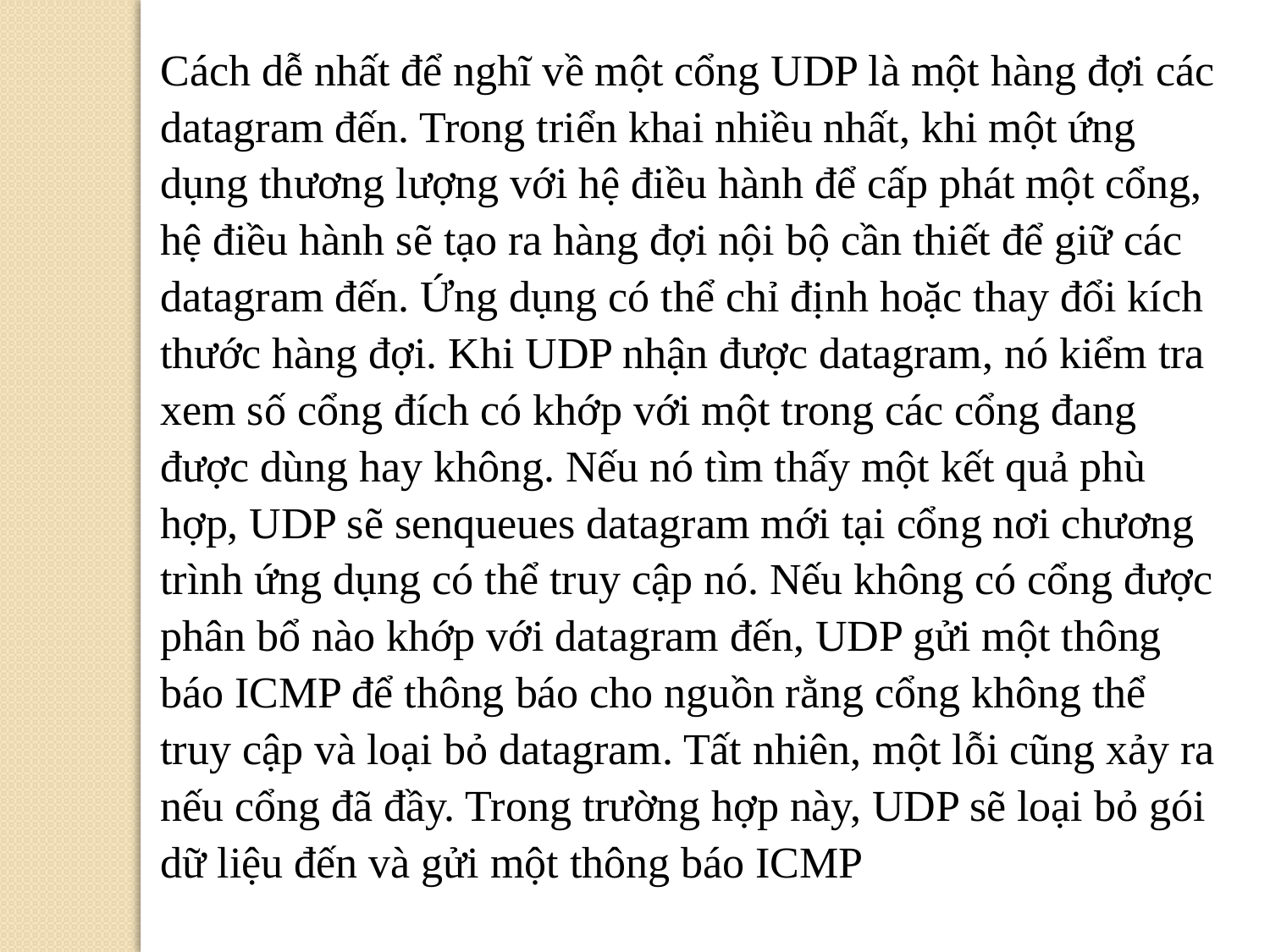

Cách dễ nhất để nghĩ về một cổng UDP là một hàng đợi các datagram đến. Trong triển khai nhiều nhất, khi một ứng dụng thương lượng với hệ điều hành để cấp phát một cổng, hệ điều hành sẽ tạo ra hàng đợi nội bộ cần thiết để giữ các datagram đến. Ứng dụng có thể chỉ định hoặc thay đổi kích thước hàng đợi. Khi UDP nhận được datagram, nó kiểm tra xem số cổng đích có khớp với một trong các cổng đang được dùng hay không. Nếu nó tìm thấy một kết quả phù hợp, UDP sẽ senqueues datagram mới tại cổng nơi chương trình ứng dụng có thể truy cập nó. Nếu không có cổng được phân bổ nào khớp với datagram đến, UDP gửi một thông báo ICMP để thông báo cho nguồn rằng cổng không thể truy cập và loại bỏ datagram. Tất nhiên, một lỗi cũng xảy ra nếu cổng đã đầy. Trong trường hợp này, UDP sẽ loại bỏ gói dữ liệu đến và gửi một thông báo ICMP